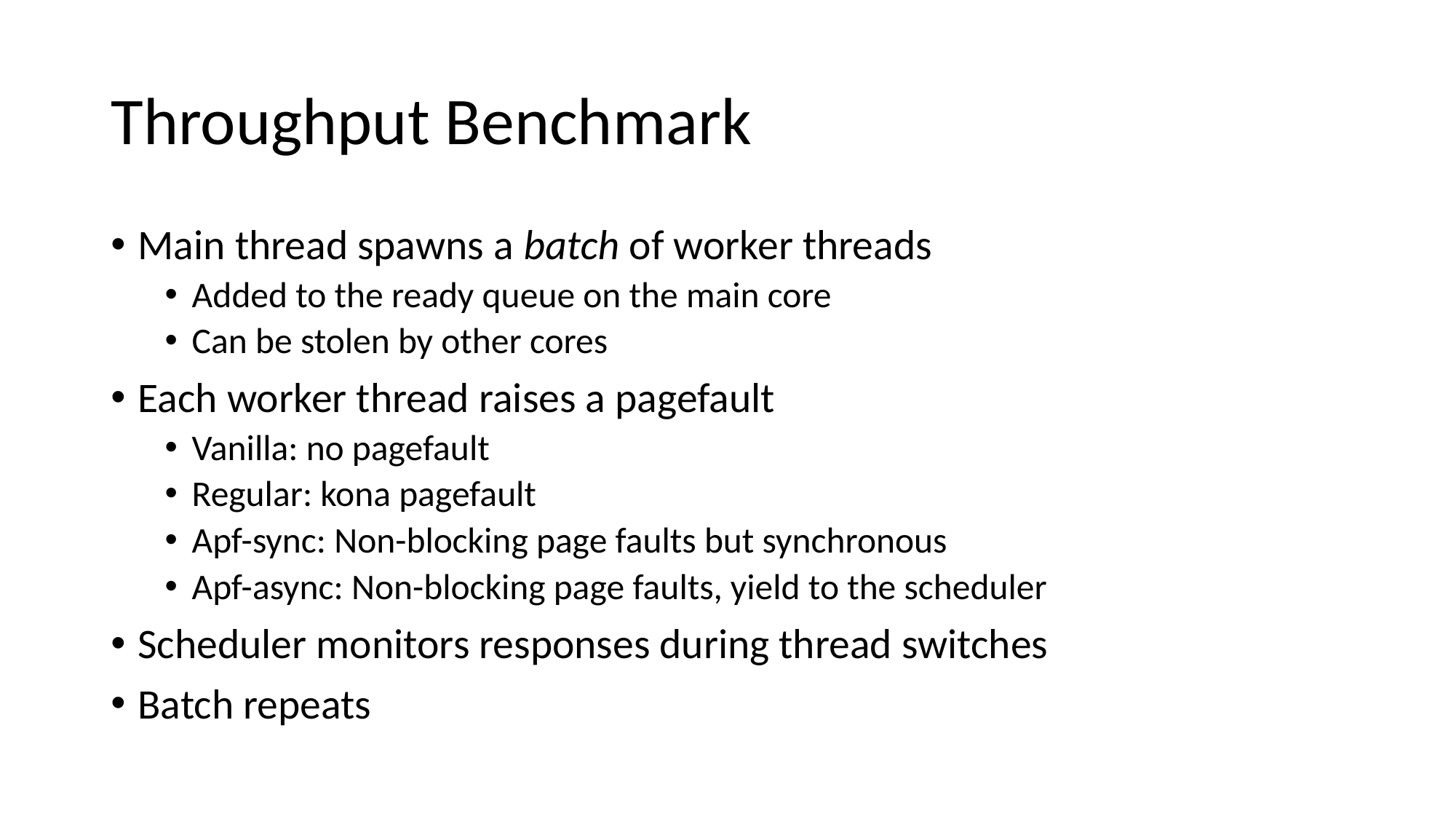

# Throughput Benchmark
Main thread spawns a batch of worker threads
Added to the ready queue on the main core
Can be stolen by other cores
Each worker thread raises a pagefault
Vanilla: no pagefault
Regular: kona pagefault
Apf-sync: Non-blocking page faults but synchronous
Apf-async: Non-blocking page faults, yield to the scheduler
Scheduler monitors responses during thread switches
Batch repeats